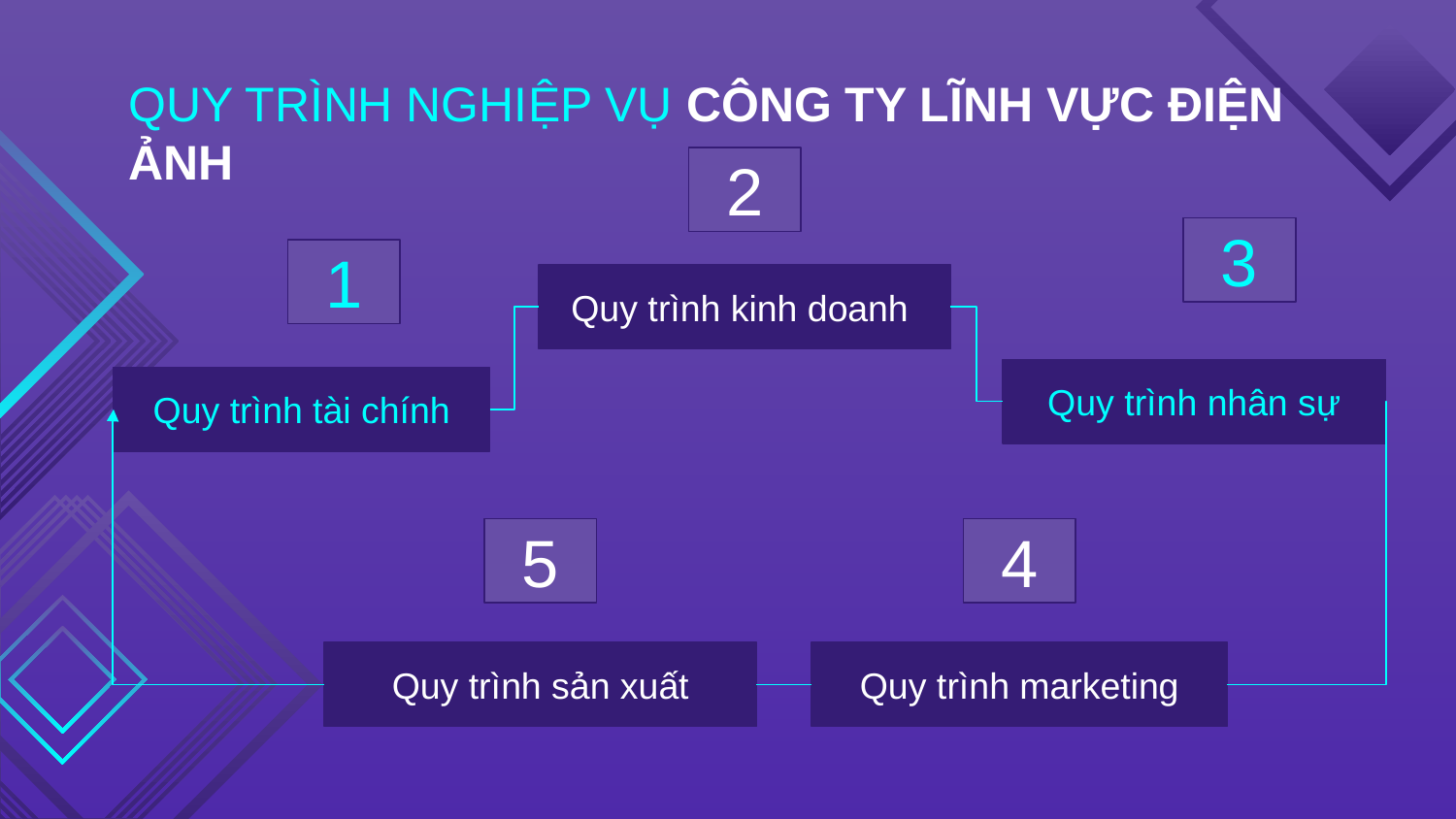

# QUY TRÌNH NGHIỆP VỤ CÔNG TY LĨNH VỰC ĐIỆN ẢNH
2
3
1
Quy trình kinh doanh
Quy trình nhân sự
Quy trình tài chính
5
4
Quy trình sản xuất
Quy trình marketing